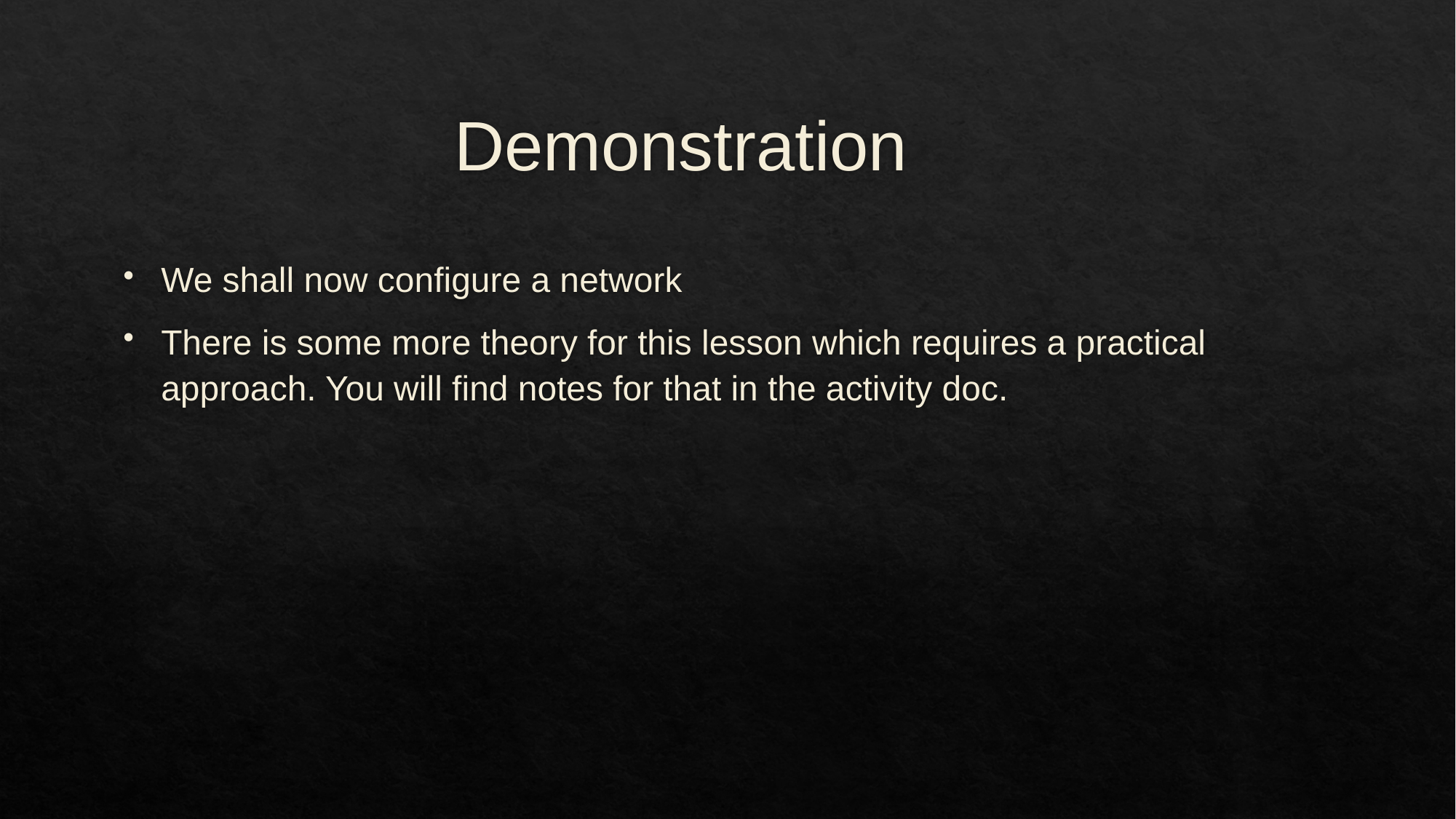

# Demonstration
We shall now configure a network
There is some more theory for this lesson which requires a practical approach. You will find notes for that in the activity doc.